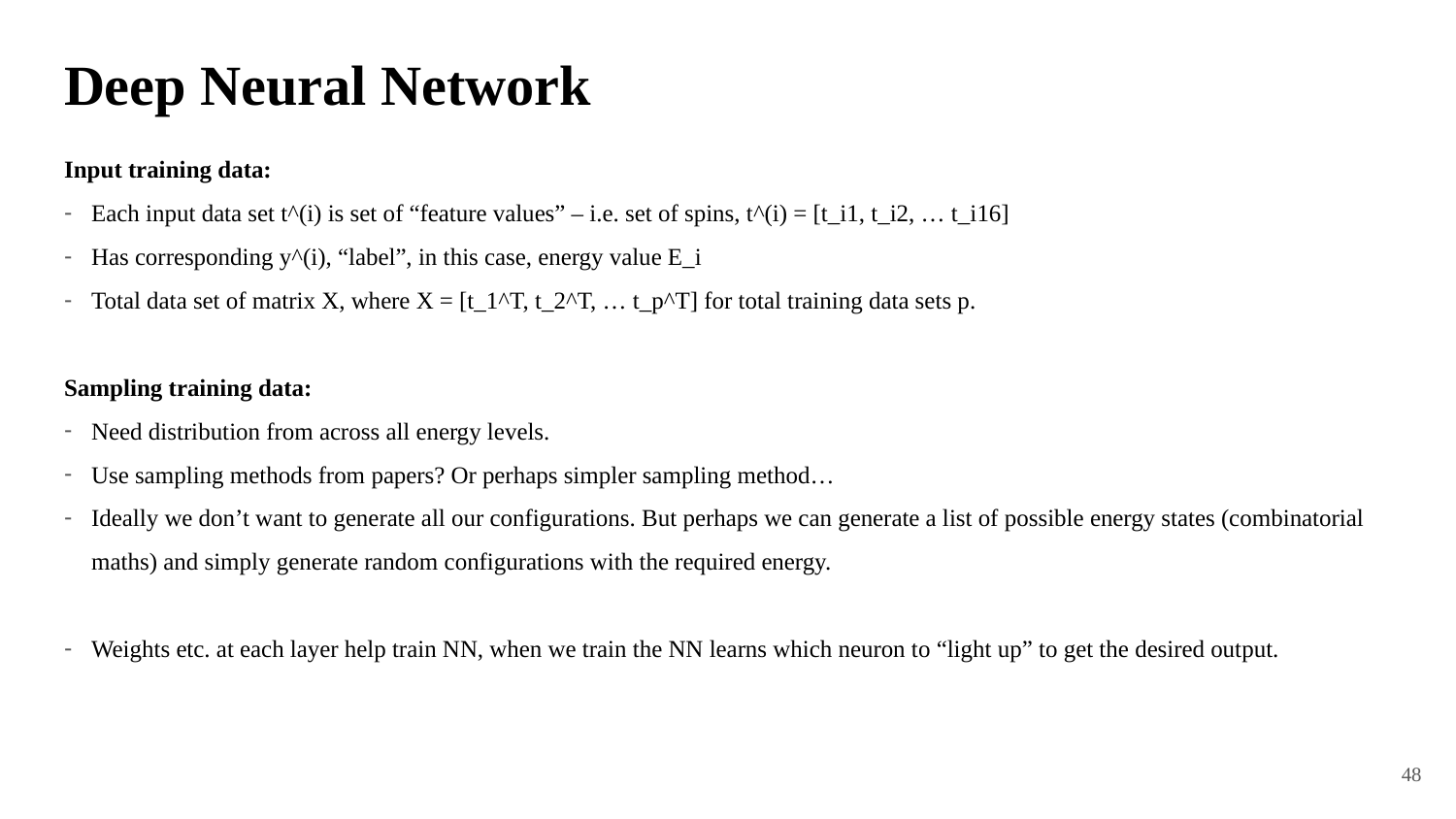

# Deep Neural Network
Input training data:
Each input data set t^(i) is set of “feature values” – i.e. set of spins, t^(i) = [t_i1, t_i2, … t_i16]
Has corresponding y^(i), “label”, in this case, energy value E_i
Total data set of matrix X, where X = [t_1^T, t_2^T, … t_p^T] for total training data sets p.

Sampling training data:
Need distribution from across all energy levels.
Use sampling methods from papers? Or perhaps simpler sampling method…
Ideally we don’t want to generate all our configurations. But perhaps we can generate a list of possible energy states (combinatorial maths) and simply generate random configurations with the required energy.

Weights etc. at each layer help train NN, when we train the NN learns which neuron to “light up” to get the desired output.
48